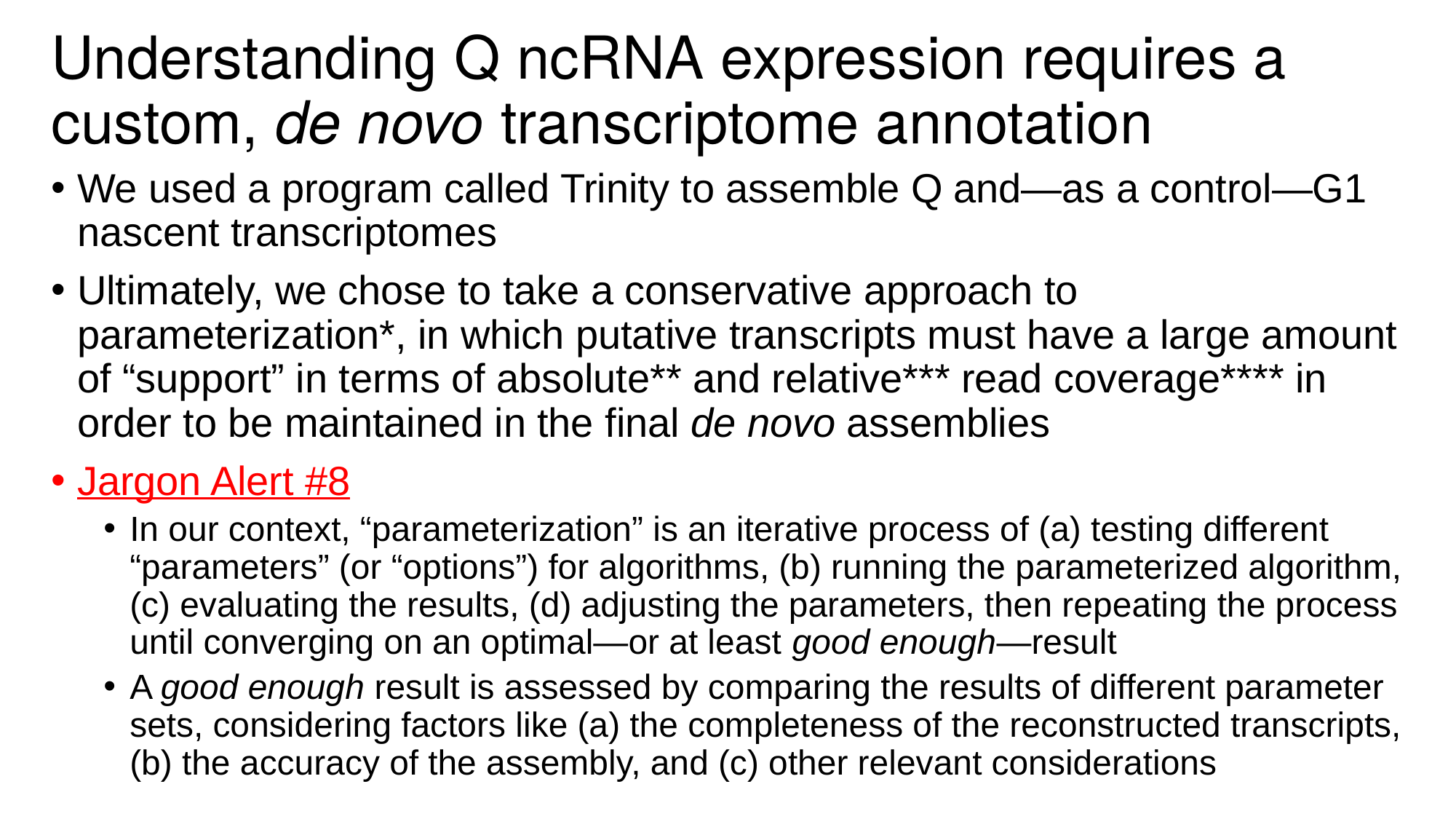

# Understanding Q ncRNA expression requires a custom, de novo transcriptome annotation
We used a program called Trinity to assemble Q and—as a control—G1 nascent transcriptomes
Ultimately, we chose to take a conservative approach to parameterization*, in which putative transcripts must have a large amount of “support” in terms of absolute** and relative*** read coverage**** in order to be maintained in the final de novo assemblies
Jargon Alert #8
In our context, “parameterization” is an iterative process of (a) testing different “parameters” (or “options”) for algorithms, (b) running the parameterized algorithm, (c) evaluating the results, (d) adjusting the parameters, then repeating the process until converging on an optimal—or at least good enough—result
A good enough result is assessed by comparing the results of different parameter sets, considering factors like (a) the completeness of the reconstructed transcripts, (b) the accuracy of the assembly, and (c) other relevant considerations